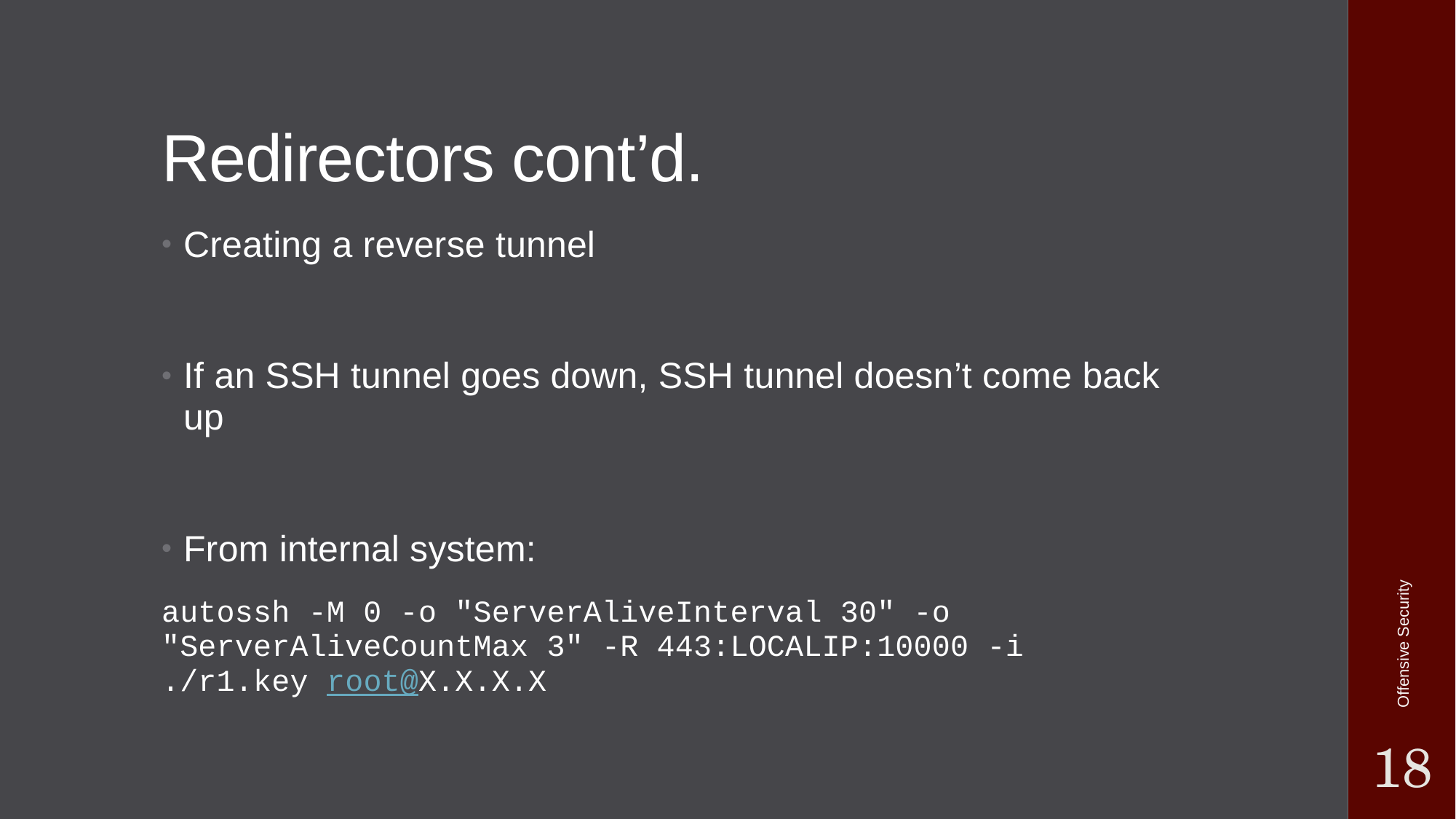

# Redirectors cont’d.
Creating a reverse tunnel

If an SSH tunnel goes down, SSH tunnel doesn’t come back up

From internal system:
autossh -M 0 -o "ServerAliveInterval 30" -o "ServerAliveCountMax 3" -R 443:LOCALIP:10000 -i ./r1.key root@X.X.X.X

Offensive Security
18